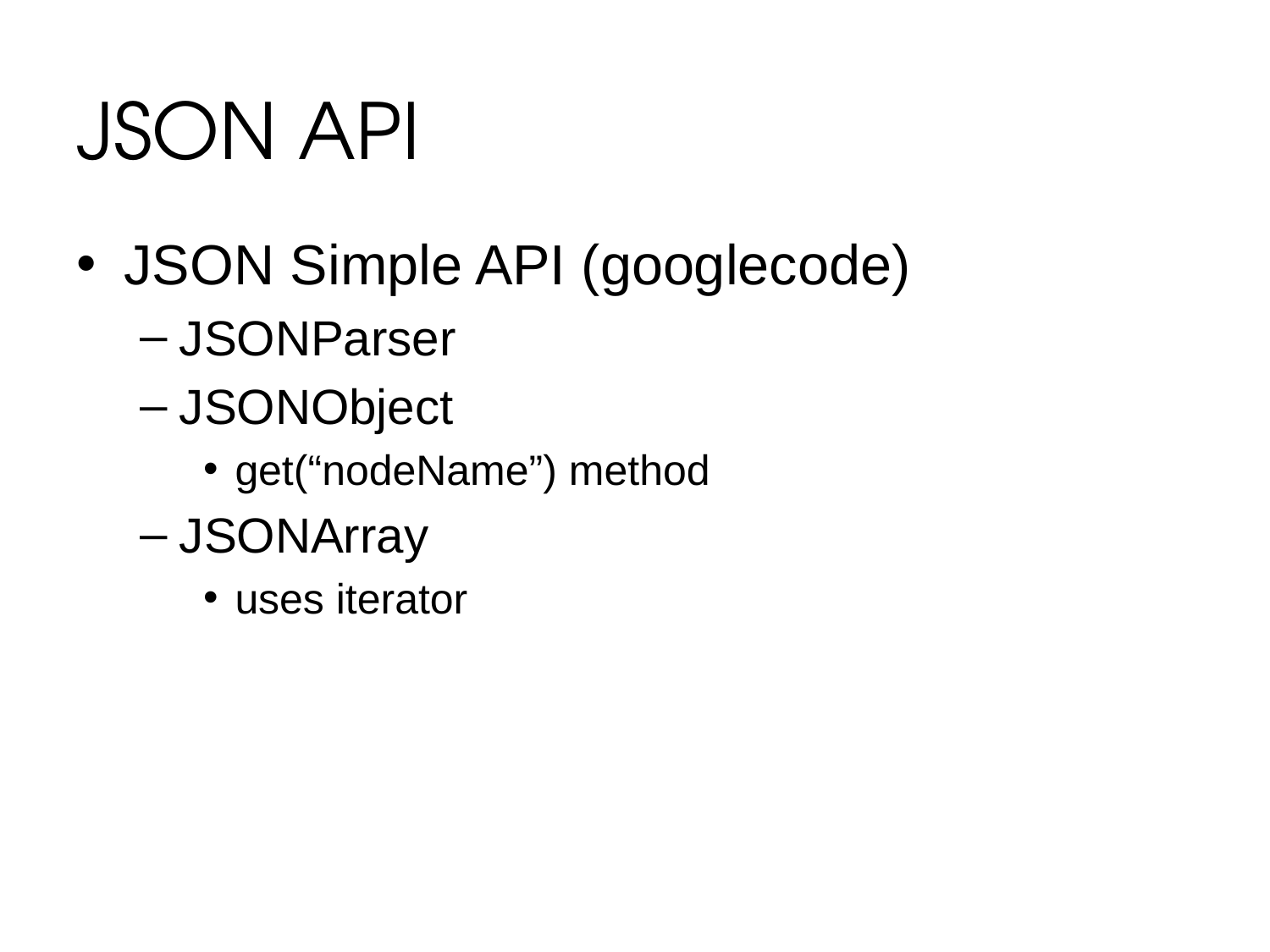

# JSON API
JSON Simple API (googlecode)
JSONParser
JSONObject
get(“nodeName”) method
JSONArray
uses iterator